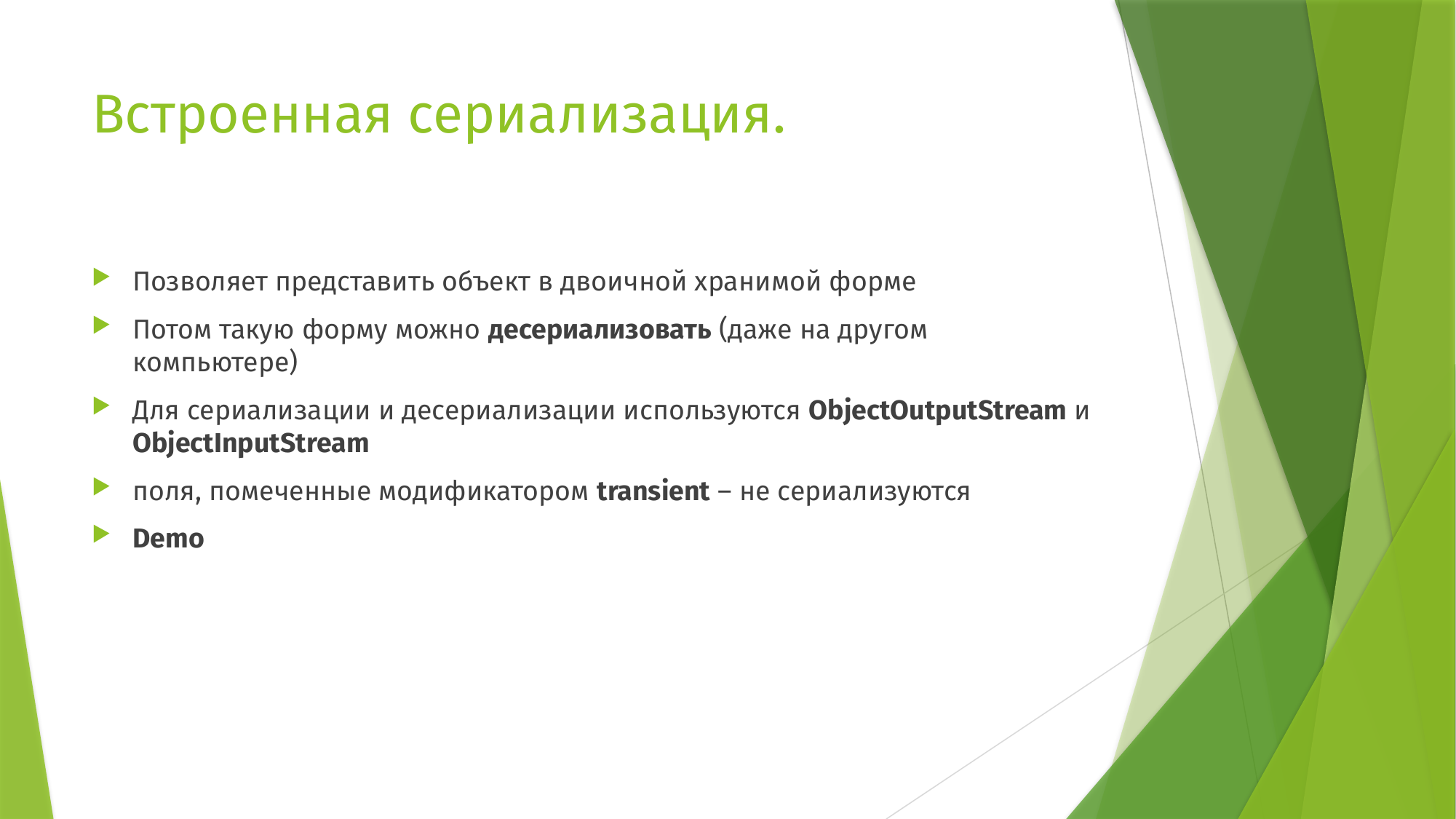

# Встроенная сериализация.
Позволяет представить объект в двоичной хранимой форме
Потом такую форму можно десериализовать (даже на другом компьютере)
Для сериализации и десериализации используются ObjectOutputStream и ObjectInputStream
поля, помеченные модификатором transient – не сериализуются
Demo